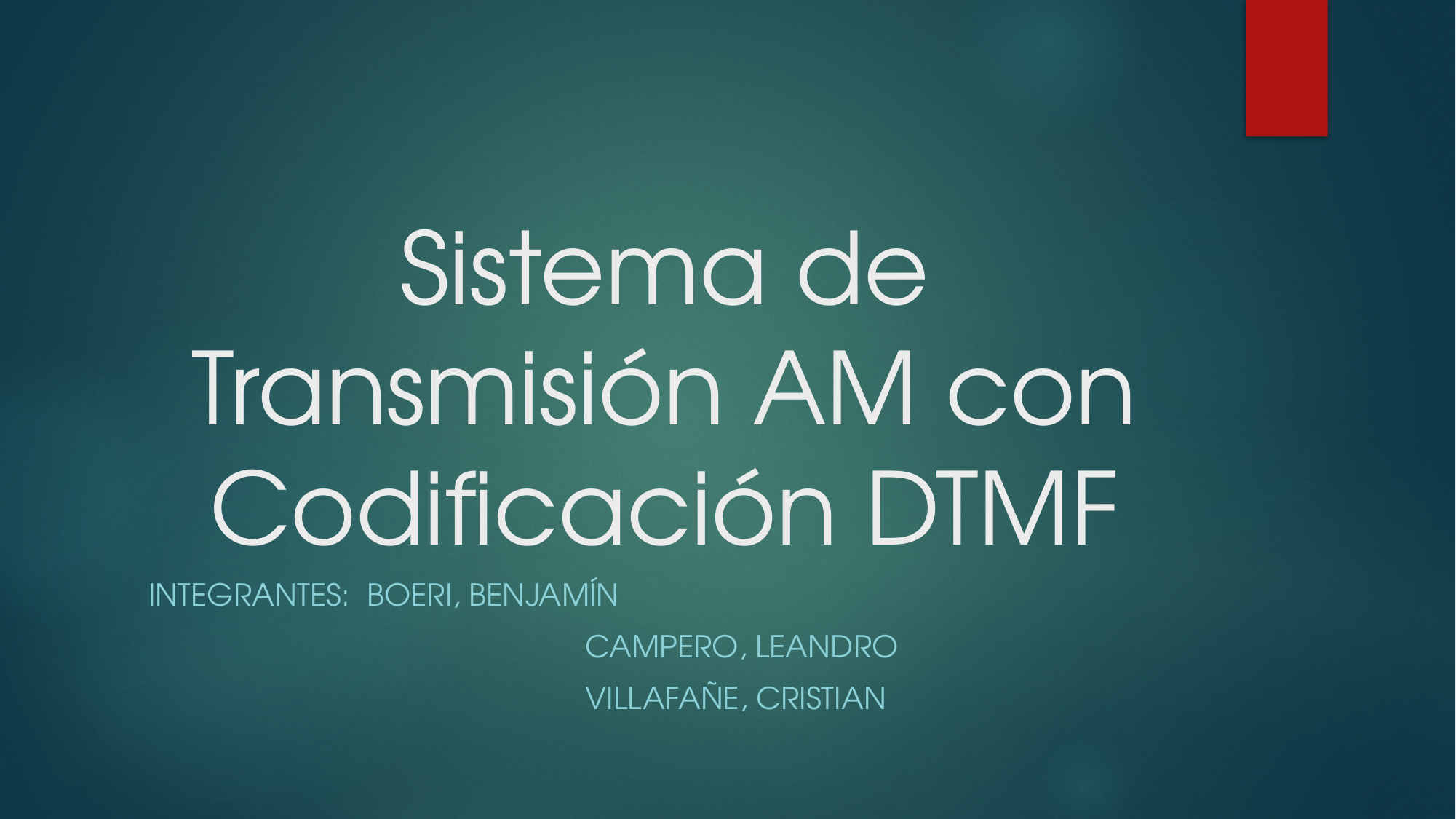

# Sistema de Transmisión AM con Codificación DTMF
Integrantes:  Boeri, Benjamín
				Campero, Leandro
				Villafañe, cristian